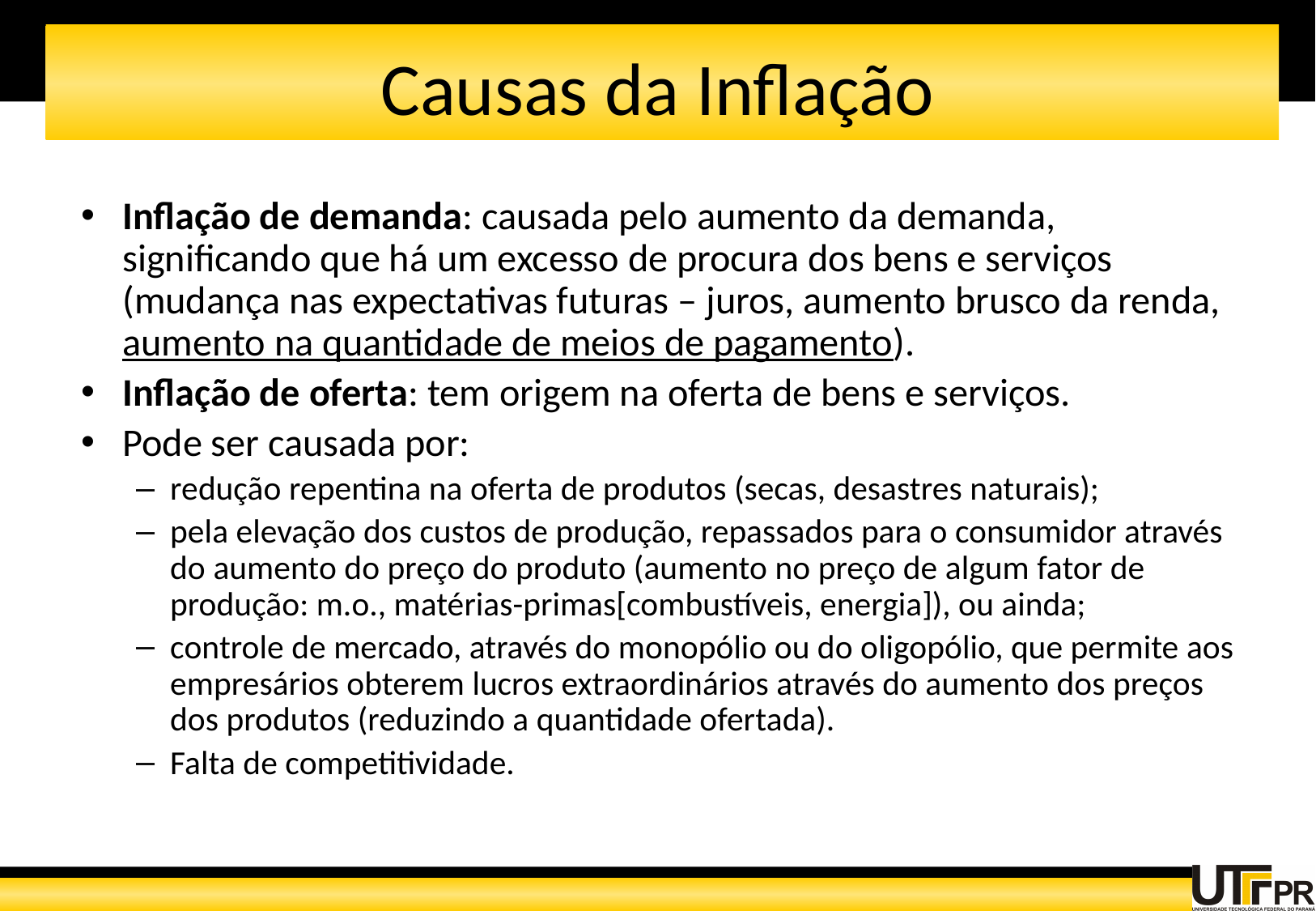

# Causas da Inflação
Inflação de demanda: causada pelo aumento da demanda, significando que há um excesso de procura dos bens e serviços (mudança nas expectativas futuras – juros, aumento brusco da renda, aumento na quantidade de meios de pagamento).
Inflação de oferta: tem origem na oferta de bens e serviços.
Pode ser causada por:
redução repentina na oferta de produtos (secas, desastres naturais);
pela elevação dos custos de produção, repassados para o consumidor através do aumento do preço do produto (aumento no preço de algum fator de produção: m.o., matérias-primas[combustíveis, energia]), ou ainda;
controle de mercado, através do monopólio ou do oligopólio, que permite aos empresários obterem lucros extraordinários através do aumento dos preços dos produtos (reduzindo a quantidade ofertada).
Falta de competitividade.